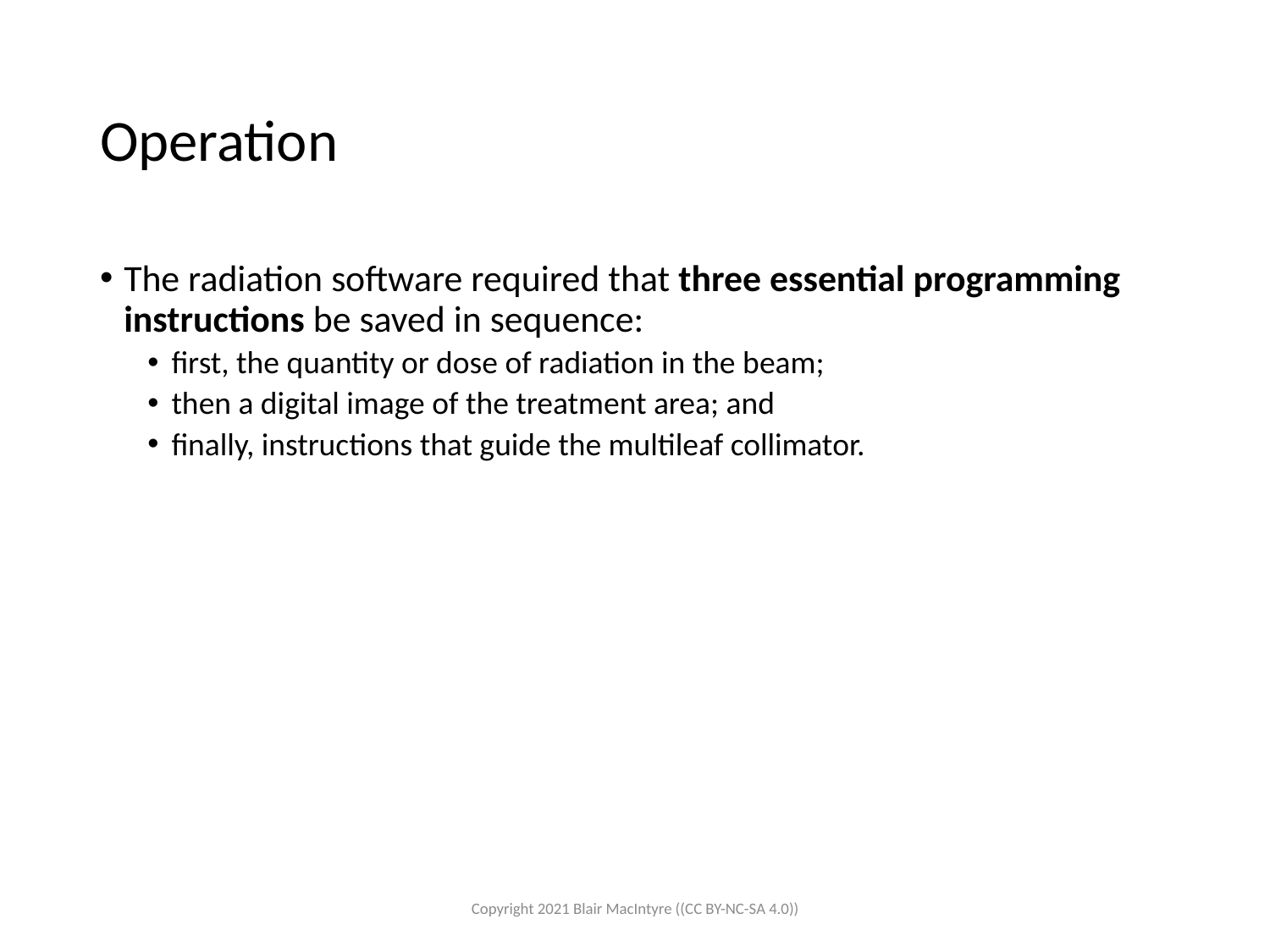

# Operation
The radiation software required that three essential programming instructions be saved in sequence:
first, the quantity or dose of radiation in the beam;
then a digital image of the treatment area; and
finally, instructions that guide the multileaf collimator.
Copyright 2021 Blair MacIntyre ((CC BY-NC-SA 4.0))